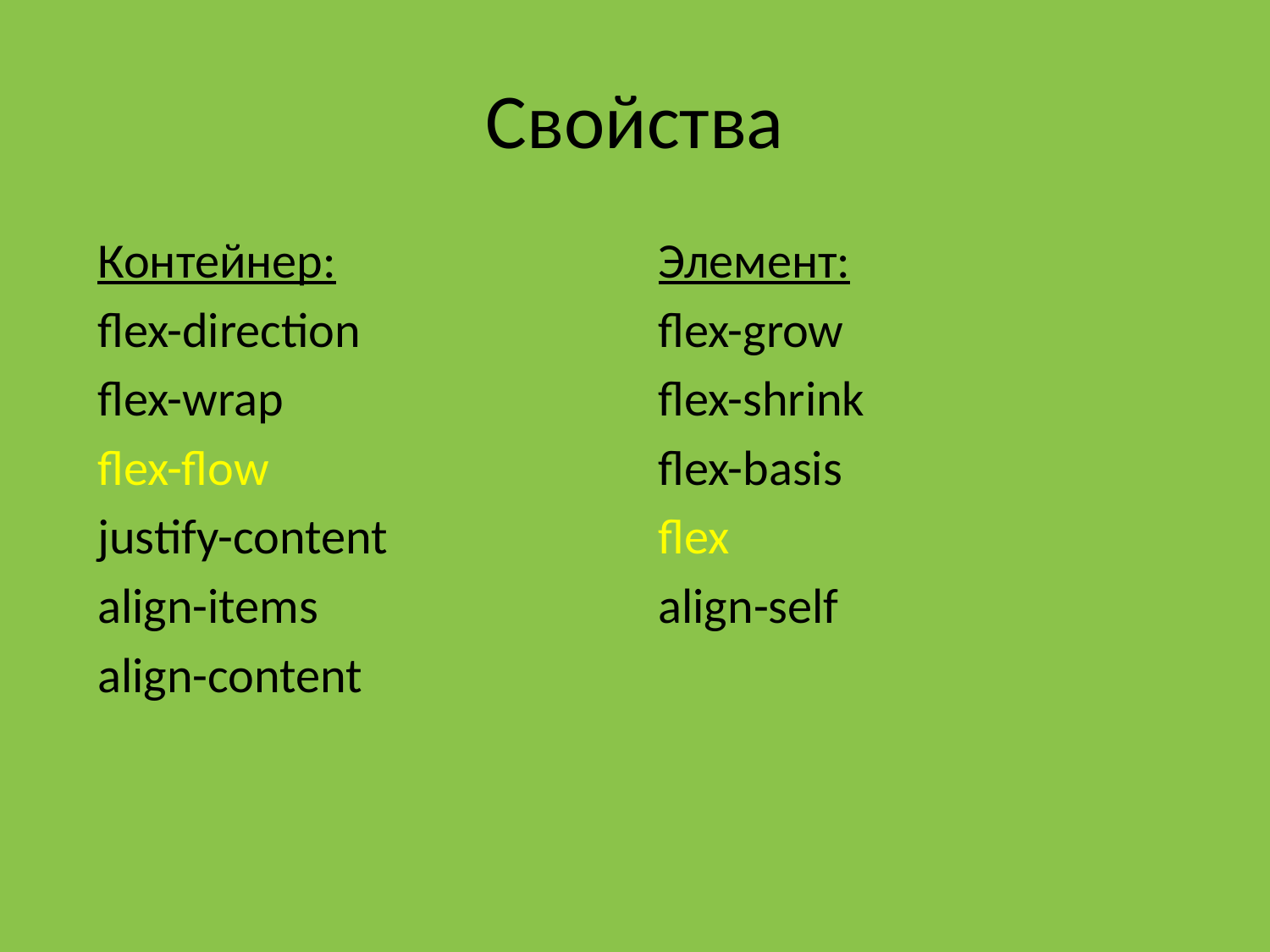

# Свойства
Контейнер:
flex-direction
flex-wrap
flex-flow
justify-content
align-items
align-content
Элемент:
flex-grow
flex-shrink
flex-basis
flex
align-self